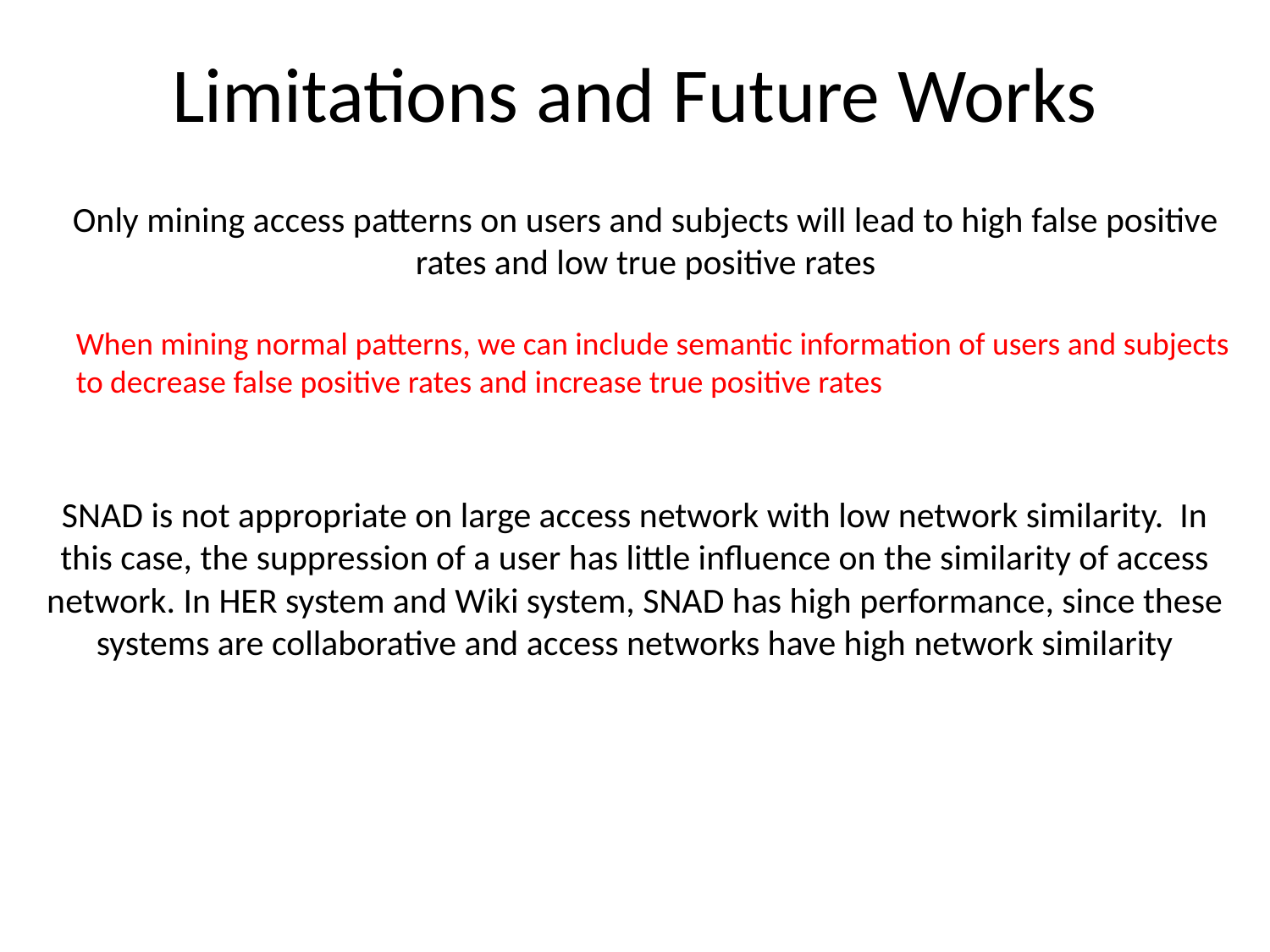

Limitations and Future Works
Only mining access patterns on users and subjects will lead to high false positive rates and low true positive rates
When mining normal patterns, we can include semantic information of users and subjects to decrease false positive rates and increase true positive rates
SNAD is not appropriate on large access network with low network similarity.  In this case, the suppression of a user has little influence on the similarity of access network. In HER system and Wiki system, SNAD has high performance, since these systems are collaborative and access networks have high network similarity